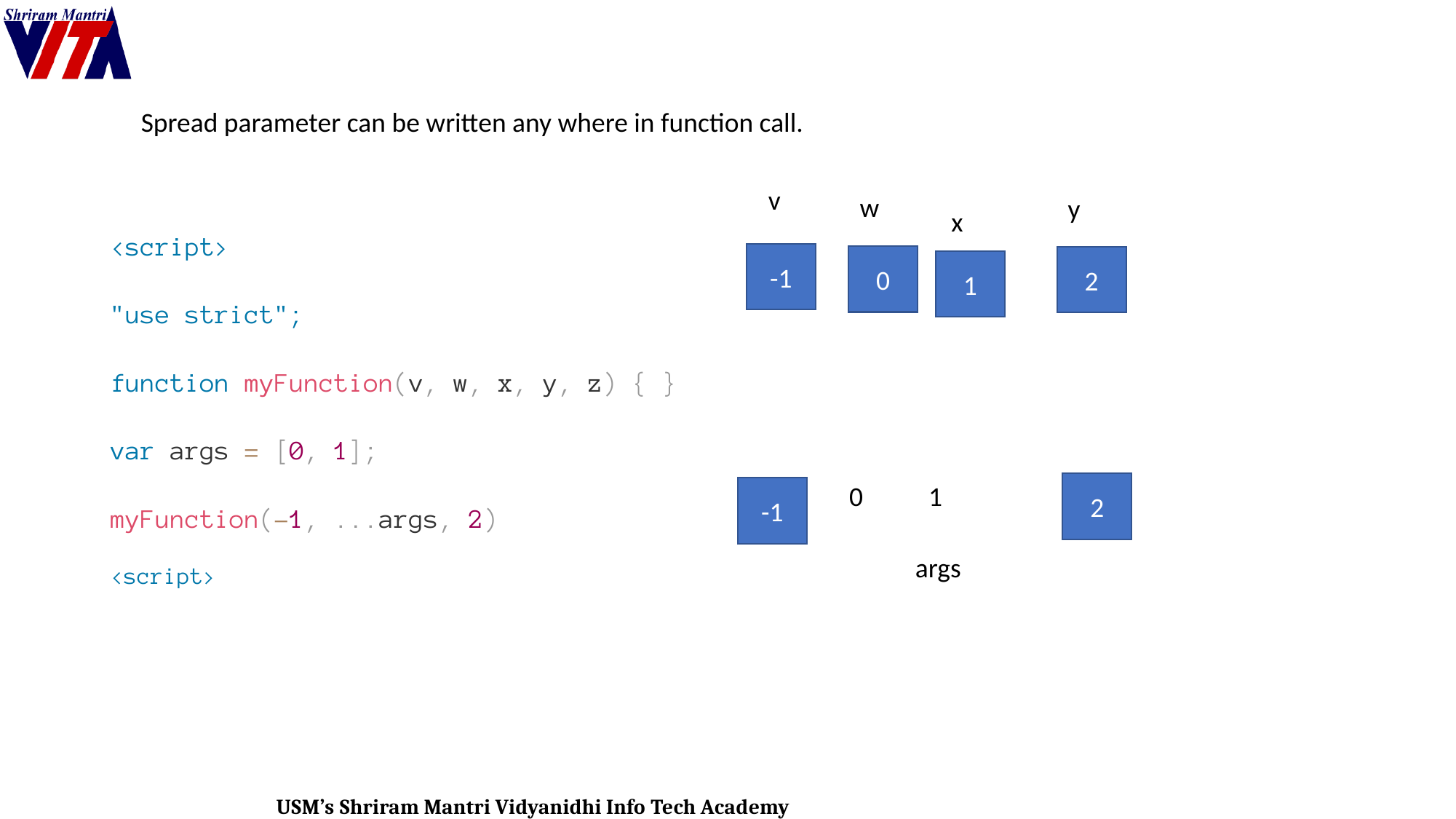

Spread parameter can be written any where in function call.
v
w
y
x
<script>
"use strict";
function myFunction(v, w, x, y, z) { }
var args = [0, 1];
myFunction(-1, ...args, 2)
<script>

-1
0
2
1
2
-1
| 0 | 1 |
| --- | --- |
args